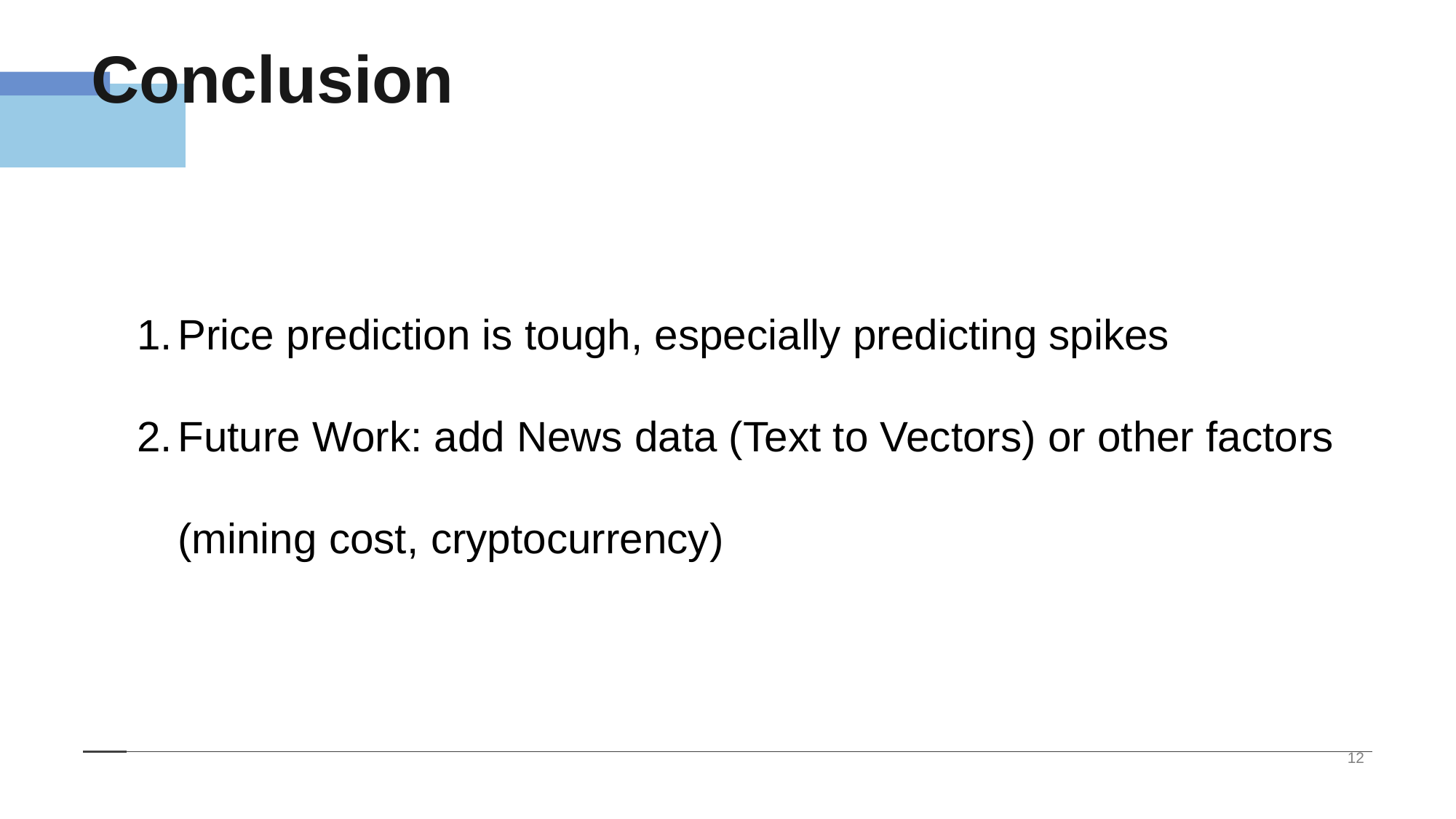

# Conclusion

Price prediction is tough, especially predicting spikes
Future Work: add News data (Text to Vectors) or other factors (mining cost, cryptocurrency)
12